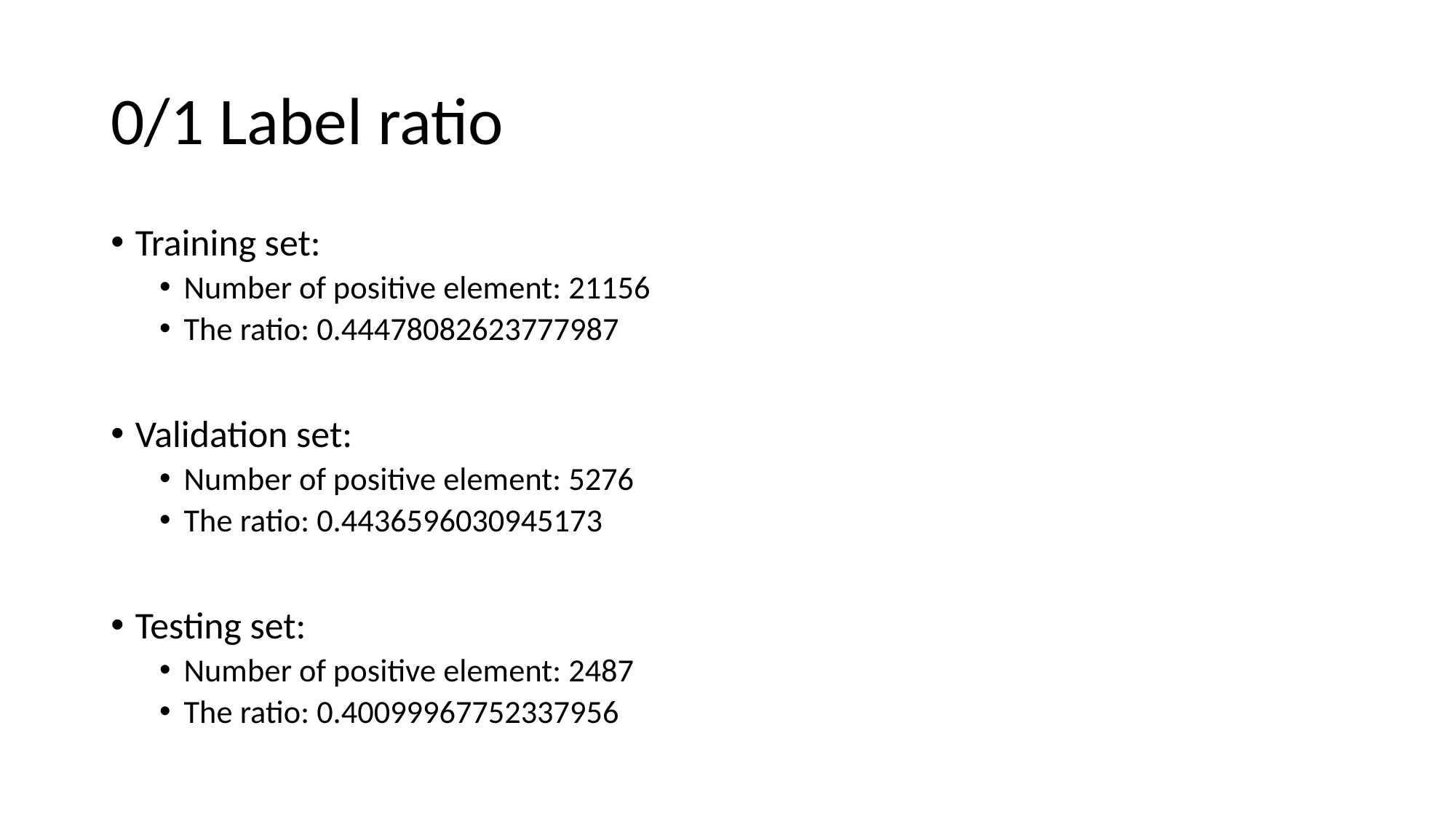

# 0/1 Label ratio
Training set:
Number of positive element: 21156
The ratio: 0.44478082623777987

Validation set:
Number of positive element: 5276
The ratio: 0.4436596030945173

Testing set:
Number of positive element: 2487
The ratio: 0.40099967752337956